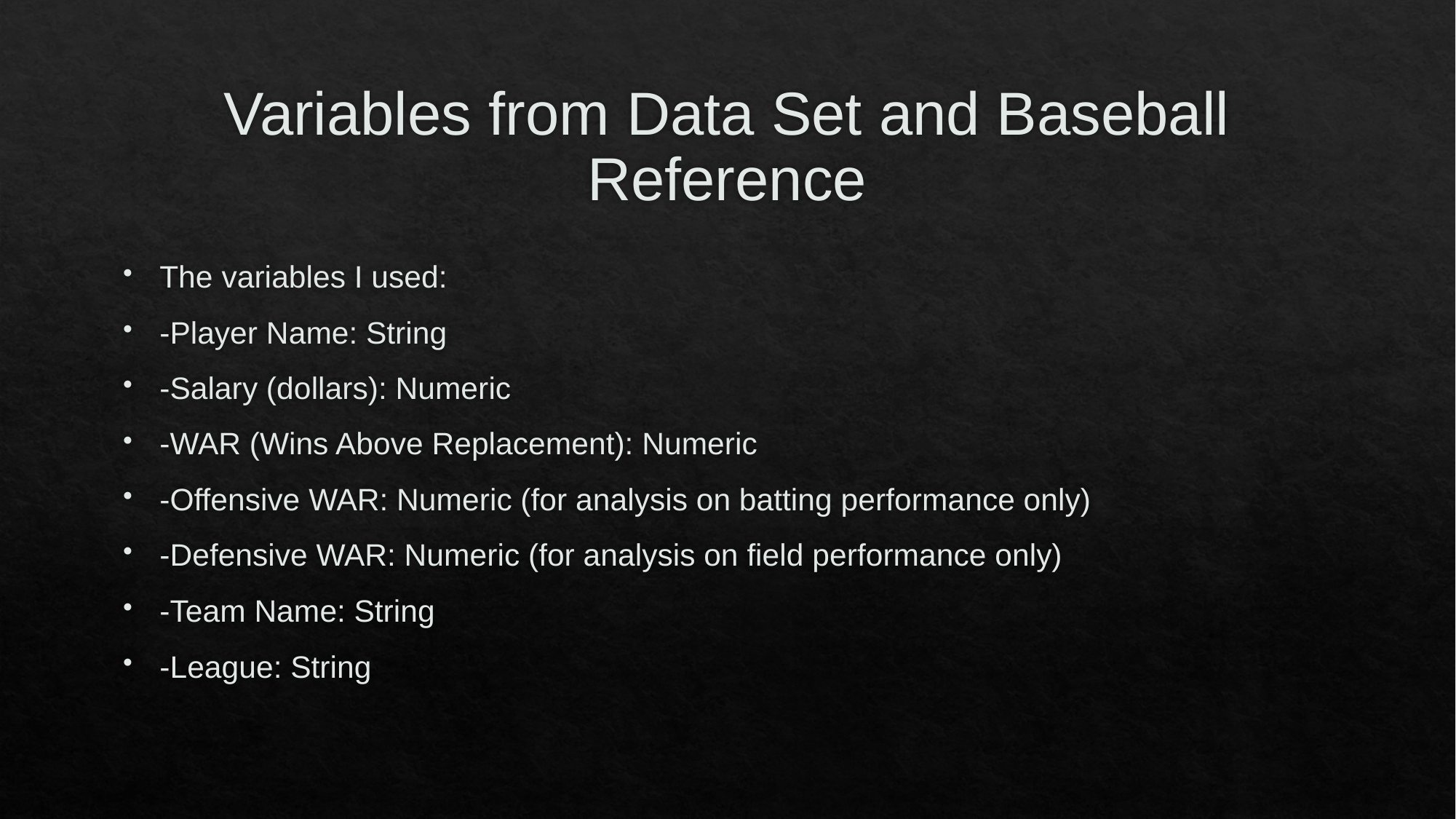

# Variables from Data Set and Baseball Reference
The variables I used:
-Player Name: String
-Salary (dollars): Numeric
-WAR (Wins Above Replacement): Numeric
-Offensive WAR: Numeric (for analysis on batting performance only)
-Defensive WAR: Numeric (for analysis on field performance only)
-Team Name: String
-League: String